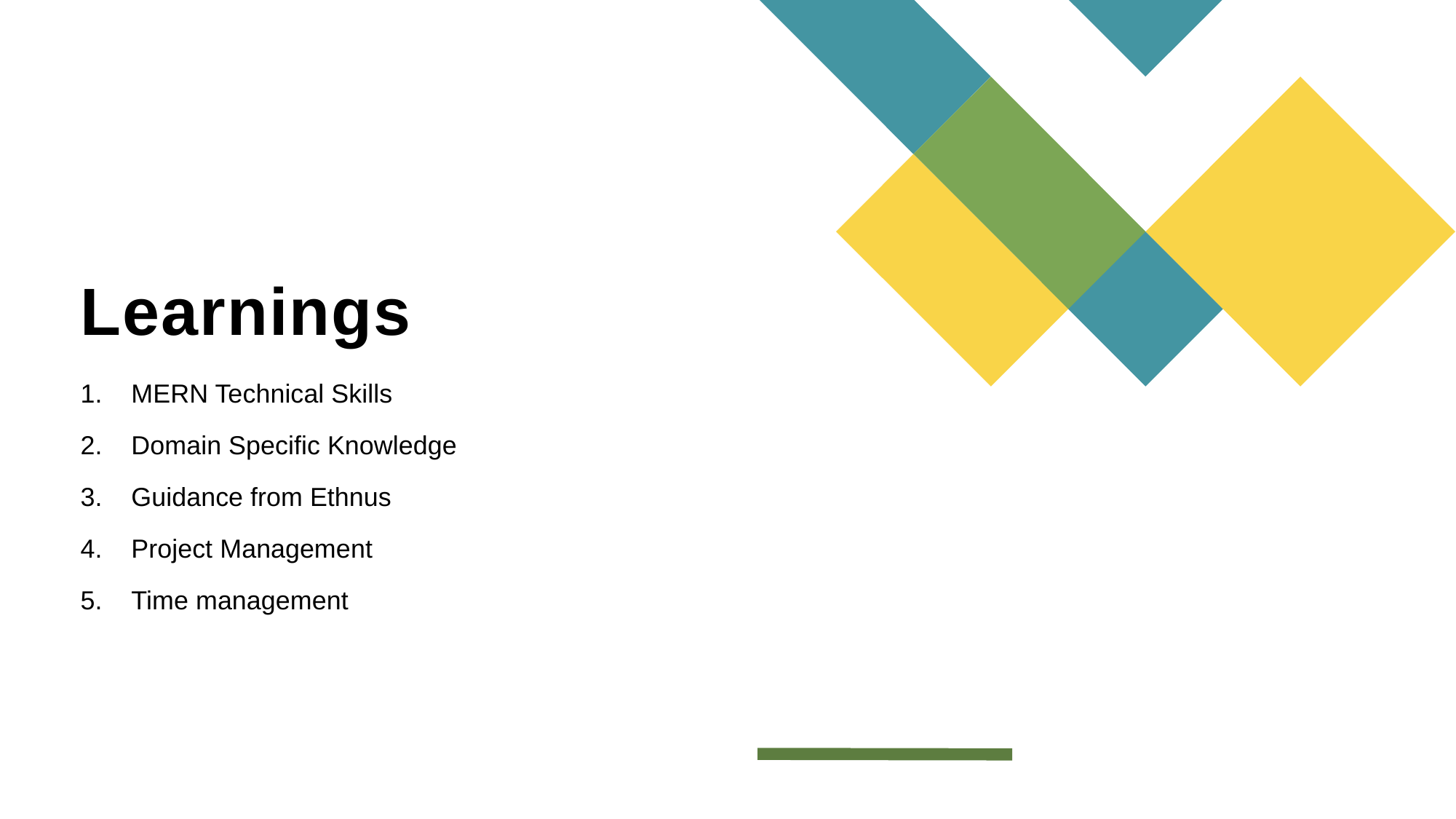

# Learnings
MERN Technical Skills
Domain Specific Knowledge
Guidance from Ethnus
Project Management
Time management